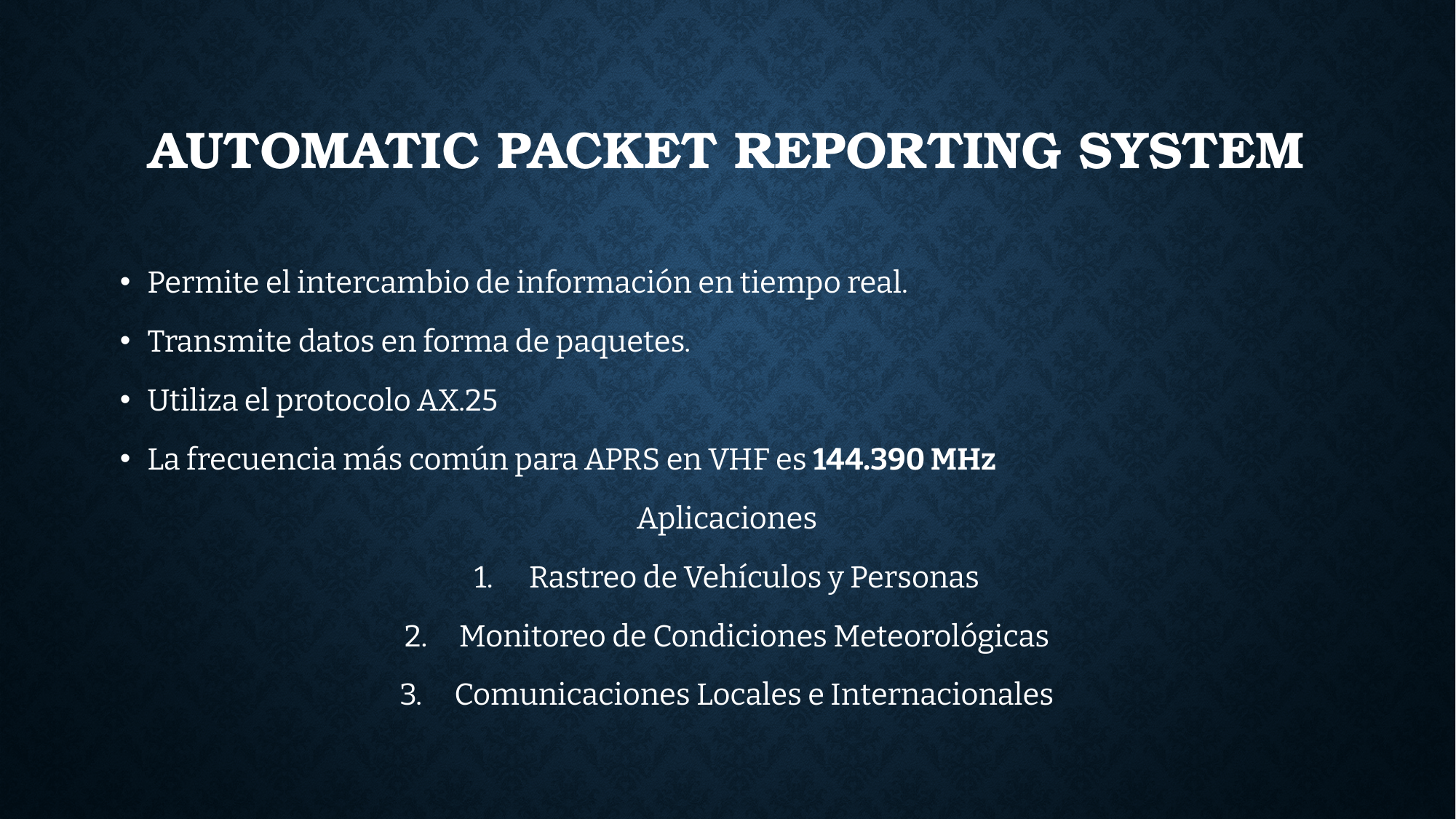

# Automatic Packet Reporting System
Permite el intercambio de información en tiempo real.
Transmite datos en forma de paquetes.
Utiliza el protocolo AX.25
La frecuencia más común para APRS en VHF es 144.390 MHz
Aplicaciones
Rastreo de Vehículos y Personas
Monitoreo de Condiciones Meteorológicas
Comunicaciones Locales e Internacionales